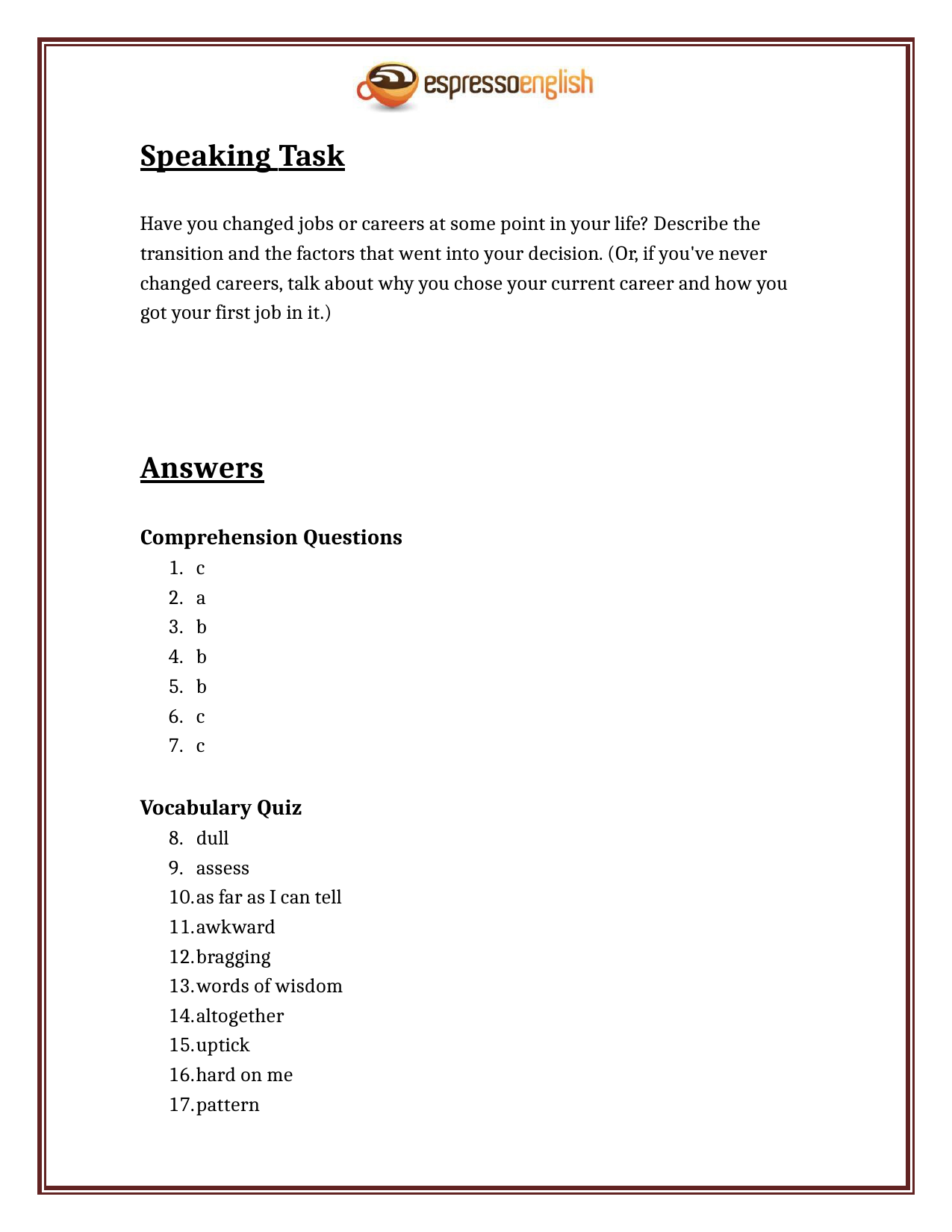

Speaking Task
Have you changed jobs or careers at some point in your life? Describe the  transition and the factors that went into your decision. (Or, if you've never  changed careers, talk about why you chose your current career and how you  got your first job in it.)

Answers
Comprehension Questions
c
a
b
b
b
c
c

Vocabulary Quiz
dull
assess
as far as I can tell
awkward
bragging
words of wisdom
altogether
uptick
hard on me
pattern